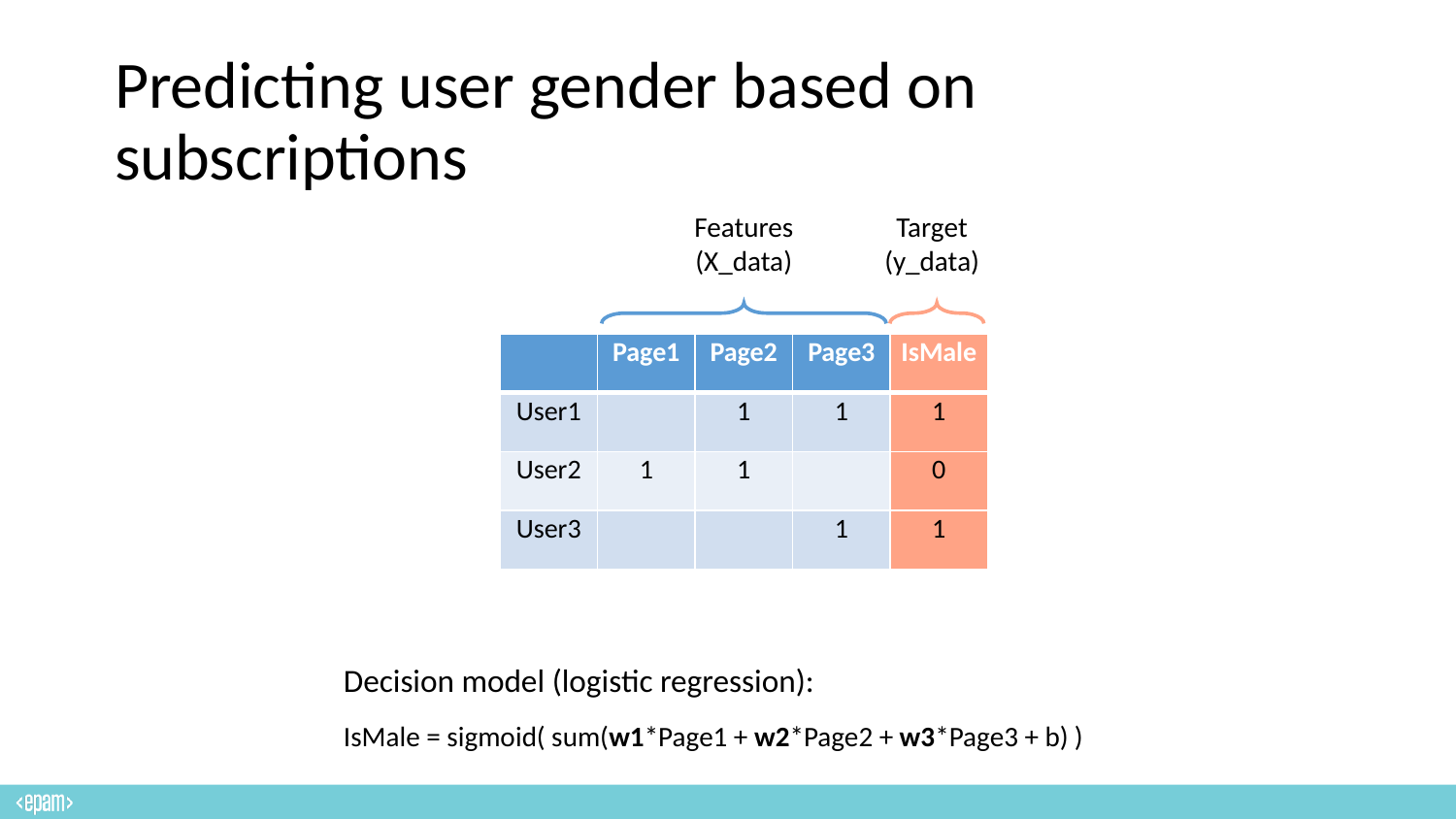

# Predicting user gender based on subscriptions

Features
(X_data)
Target
(y_data)

|  | Page1 | Page2 | Page3 | IsMale |
| --- | --- | --- | --- | --- |
| User1 |  | 1 | 1 | 1 |
| User2 | 1 | 1 |  | 0 |
| User3 |  |  | 1 | 1 |
Decision model (logistic regression):
IsMale = sigmoid( sum(w1*Page1 + w2*Page2 + w3*Page3 + b) )